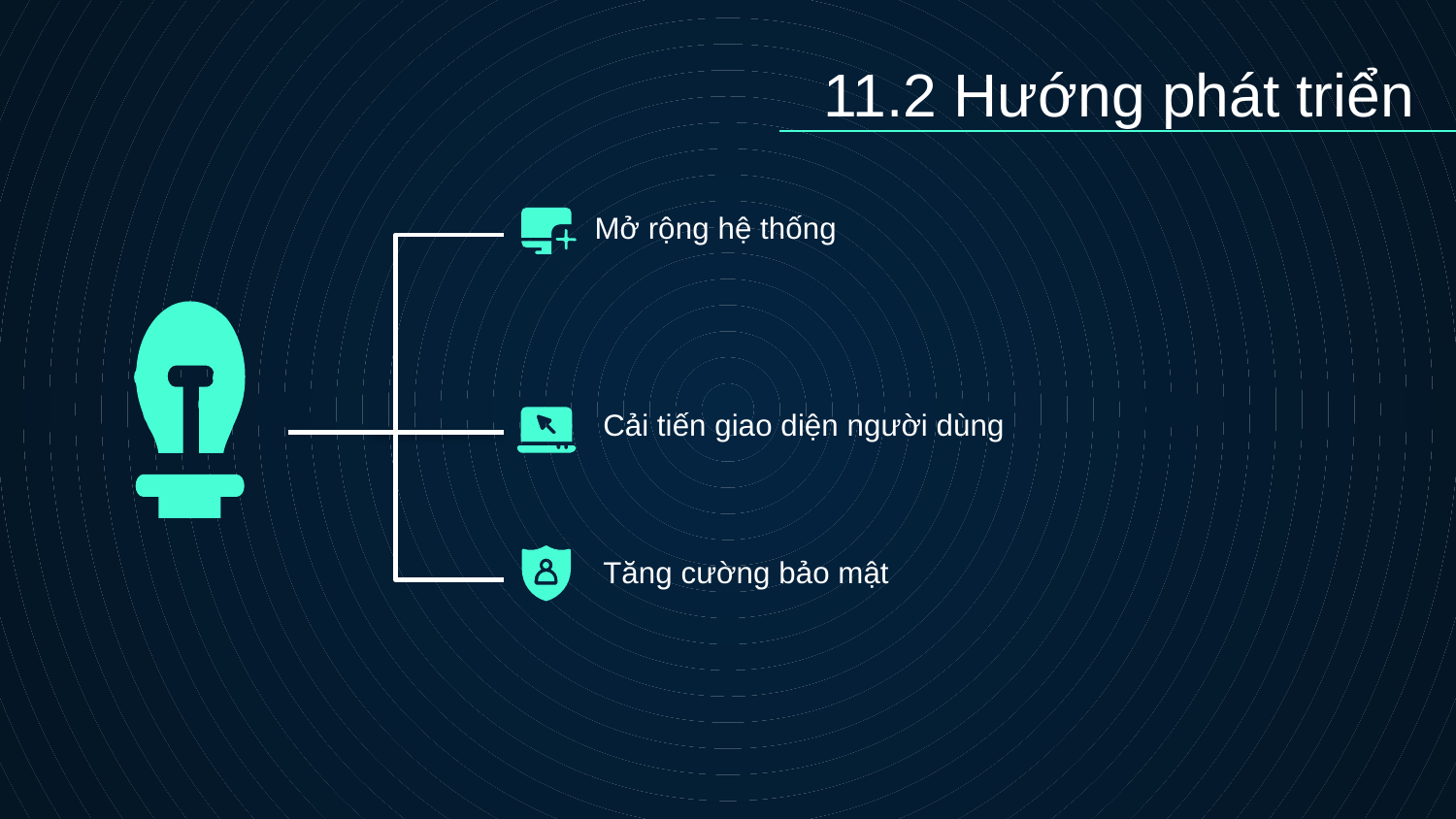

# 11.2 Hướng phát triển

         Mở rộng hệ thống

          Cải tiến giao diện người dùng

          Tăng cường bảo mật